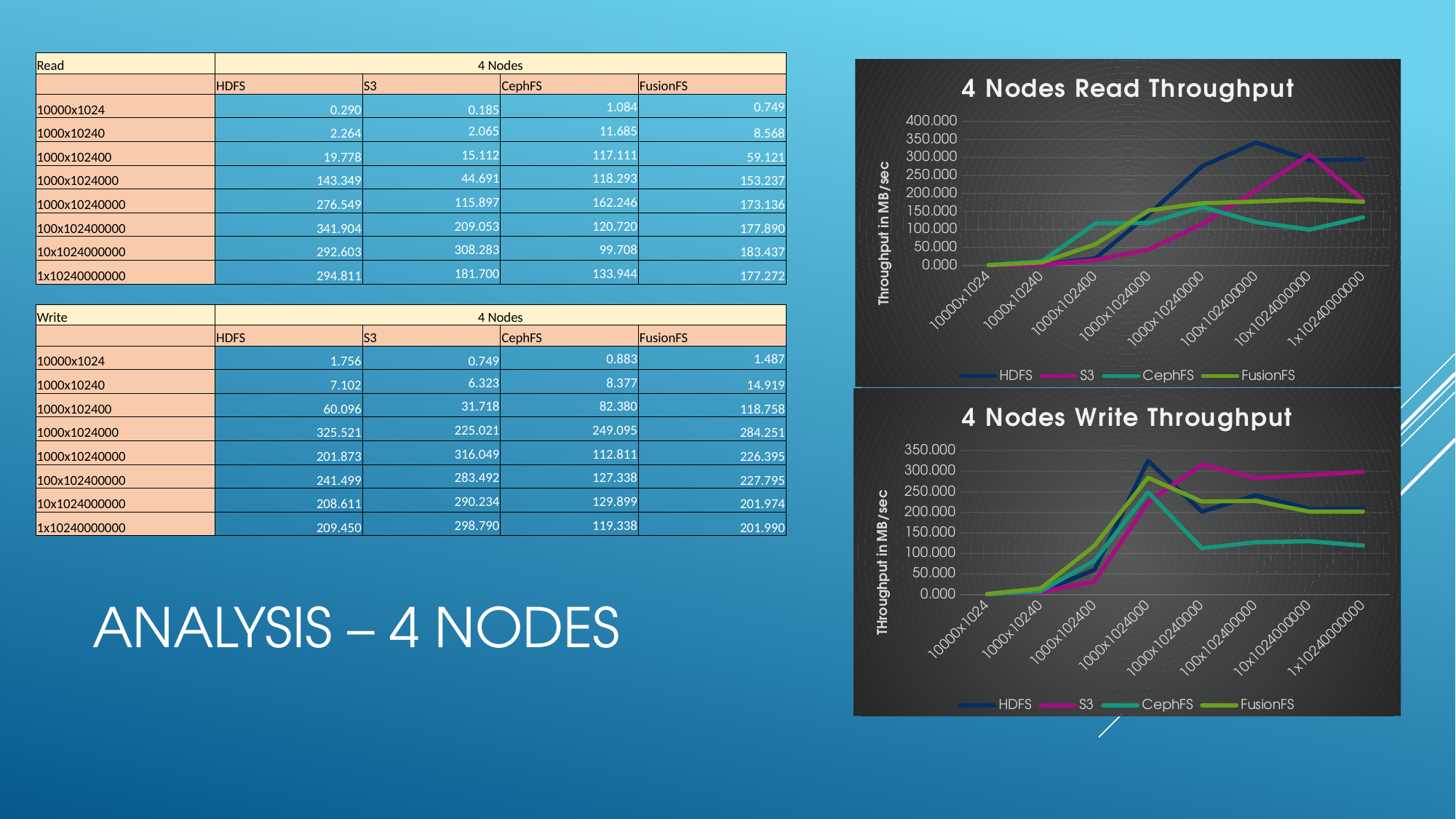

| Read | 4 Nodes |  |  |  |
| --- | --- | --- | --- | --- |
|  | HDFS | S3 | CephFS | FusionFS |
| 10000x1024 | 0.290 | 0.185 | 1.084 | 0.749 |
| 1000x10240 | 2.264 | 2.065 | 11.685 | 8.568 |
| 1000x102400 | 19.778 | 15.112 | 117.111 | 59.121 |
| 1000x1024000 | 143.349 | 44.691 | 118.293 | 153.237 |
| 1000x10240000 | 276.549 | 115.897 | 162.246 | 173.136 |
| 100x102400000 | 341.904 | 209.053 | 120.720 | 177.890 |
| 10x1024000000 | 292.603 | 308.283 | 99.708 | 183.437 |
| 1x10240000000 | 294.811 | 181.700 | 133.944 | 177.272 |
|  |  |  |  |  |
| Write | 4 Nodes |  |  |  |
|  | HDFS | S3 | CephFS | FusionFS |
| 10000x1024 | 1.756 | 0.749 | 0.883 | 1.487 |
| 1000x10240 | 7.102 | 6.323 | 8.377 | 14.919 |
| 1000x102400 | 60.096 | 31.718 | 82.380 | 118.758 |
| 1000x1024000 | 325.521 | 225.021 | 249.095 | 284.251 |
| 1000x10240000 | 201.873 | 316.049 | 112.811 | 226.395 |
| 100x102400000 | 241.499 | 283.492 | 127.338 | 227.795 |
| 10x1024000000 | 208.611 | 290.234 | 129.899 | 201.974 |
| 1x10240000000 | 209.450 | 298.790 | 119.338 | 201.990 |

### Chart: 4 Nodes Read Throughput

| Category | HDFS | S3 | CephFS | FusionFS |
|---|---|---|---|---|
| 10000x1024 | 0.2904275093 | 0.1849224036 | 1.083985459 | 0.7491130501 |
| 1000x10240 | 2.264492754 | 2.064668728 | 11.68486389 | 8.567746888 |
| 1000x102400 | 19.77848101 | 15.11194932 | 117.1113776 | 59.12066291 |
| 1000x1024000 | 143.3486239 | 44.69099573 | 118.2932461 | 153.2373536 |
| 1000x10240000 | 276.5486726 | 115.8972449 | 162.2461302 | 173.1357573 |
| 100x102400000 | 341.9037198999999 | 209.0527535 | 120.72004 | 177.8895525 |
| 10x1024000000 | 292.6029963 | 308.2833009999999 | 99.70818207 | 183.4372322 |
| 1x10240000000 | 294.8113208 | 181.7004135 | 133.9444917 | 177.2723766 |

### Chart: 4 Nodes Write Throughput

| Category | HDFS | S3 | CephFS | FusionFS |
|---|---|---|---|---|
| 10000x1024 | 1.755617978 | 0.7487756021 | 0.8825489709 | 1.487358641 |
| 1000x10240 | 7.102272727 | 6.323094977999998 | 8.377117735 | 14.91931634 |
| 1000x102400 | 60.09615385 | 31.71751619 | 82.37992302 | 118.7580755 |
| 1000x1024000 | 325.5208333 | 225.0208819 | 249.0952859 | 284.2511233999999 |
| 1000x10240000 | 201.873385 | 316.0492329 | 112.8111603 | 226.3951374 |
| 100x102400000 | 241.4992272 | 283.4924822 | 127.3384432 | 227.794584 |
| 10x1024000000 | 208.611482 | 290.2338402 | 129.8991733 | 201.97385 |
| 1x10240000000 | 209.4504021 | 298.7897343 | 119.3382133 | 201.9897771 |
# ANALYSIS – 4 Nodes